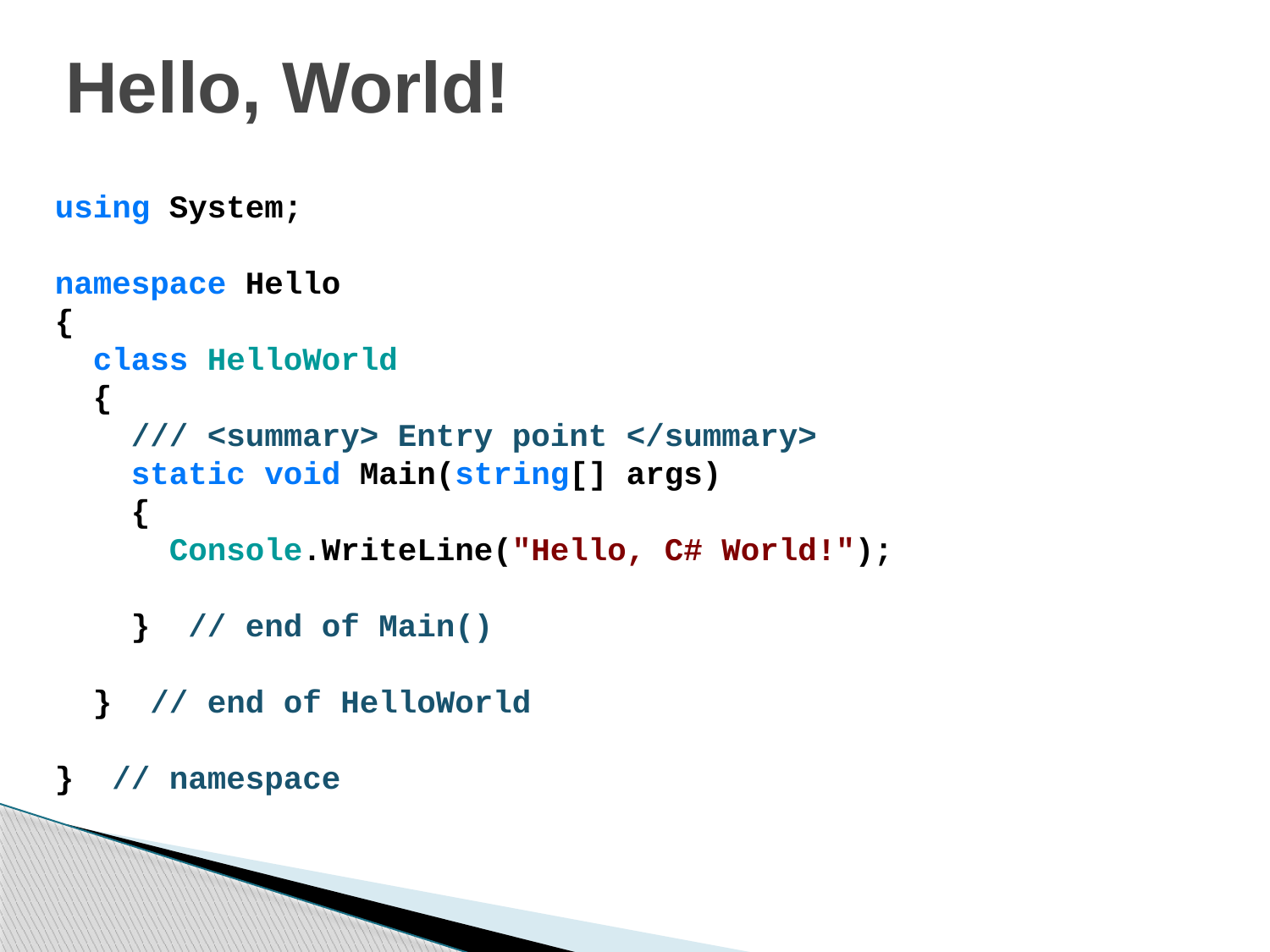

Hello, World!
using System;

namespace Hello
{
  class HelloWorld
  {
    /// <summary> Entry point </summary>
    static void Main(string[] args)
    {
      Console.WriteLine("Hello, C# World!");

    }  // end of Main()

  }  // end of HelloWorld

}  // namespace